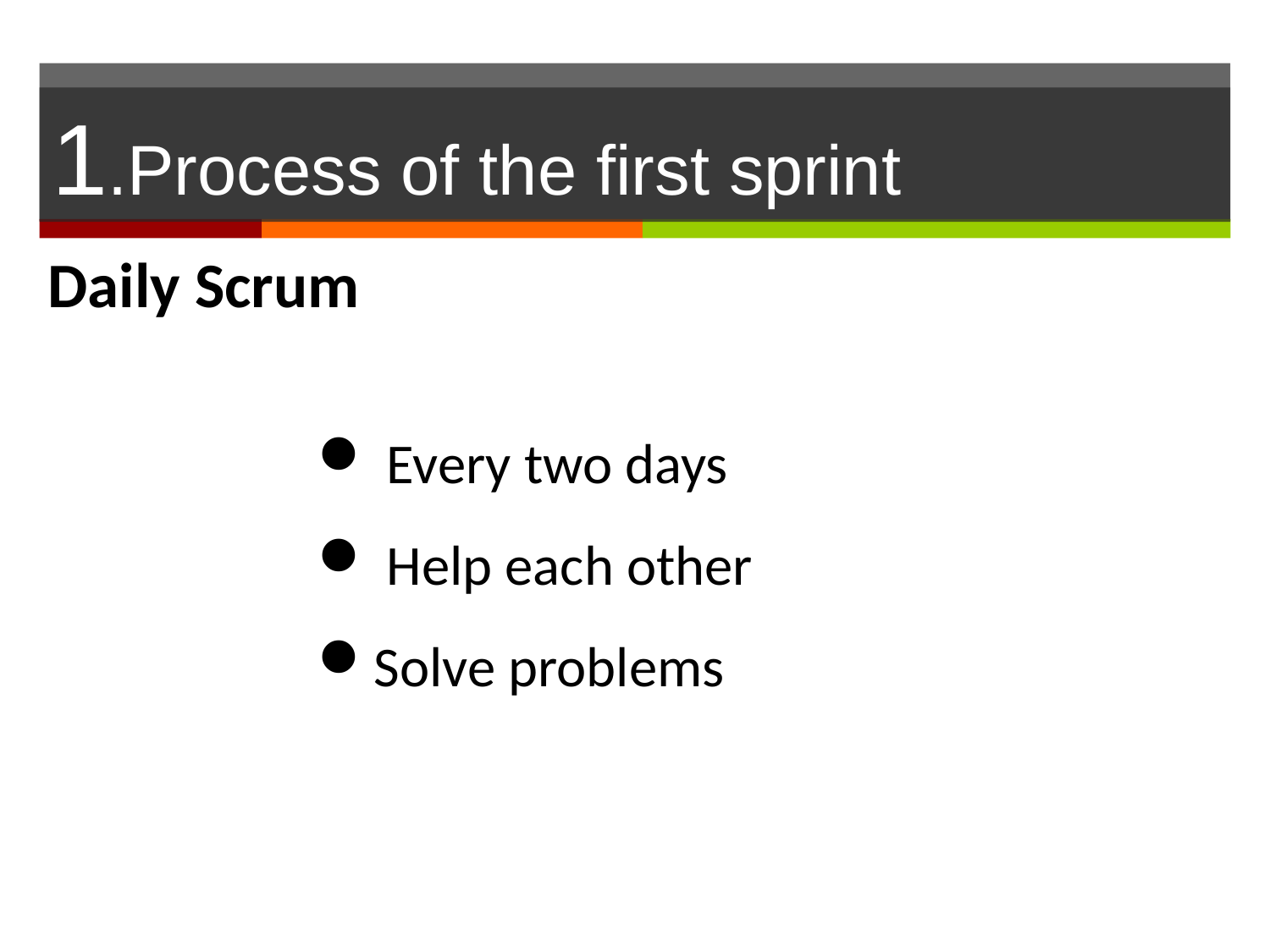

# 1.Process of the first sprint
Daily Scrum
 Every two days
 Help each other
Solve problems